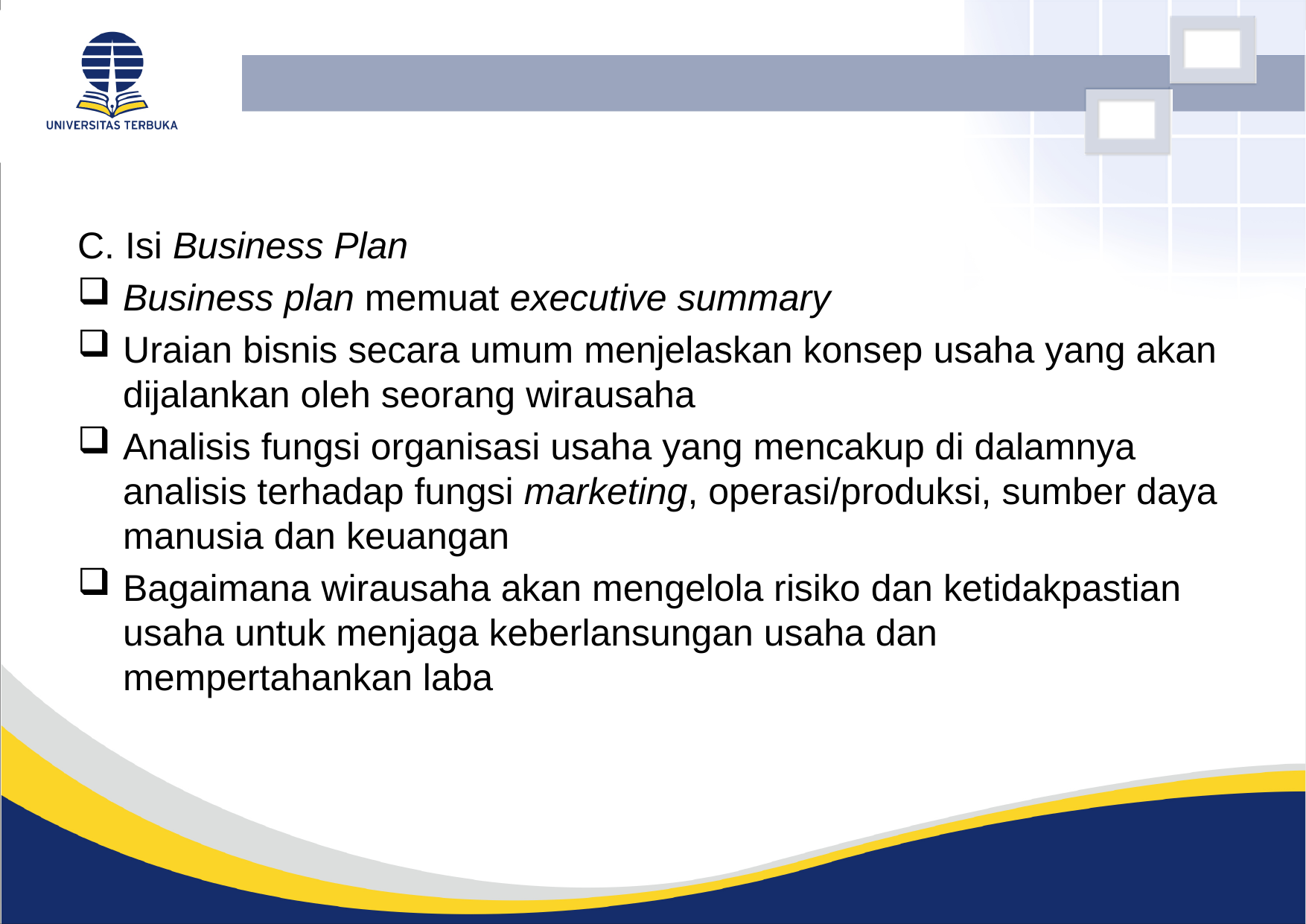

C. Isi Business Plan
Business plan memuat executive summary
Uraian bisnis secara umum menjelaskan konsep usaha yang akan dijalankan oleh seorang wirausaha
Analisis fungsi organisasi usaha yang mencakup di dalamnya analisis terhadap fungsi marketing, operasi/produksi, sumber daya manusia dan keuangan
Bagaimana wirausaha akan mengelola risiko dan ketidakpastian usaha untuk menjaga keberlansungan usaha dan mempertahankan laba